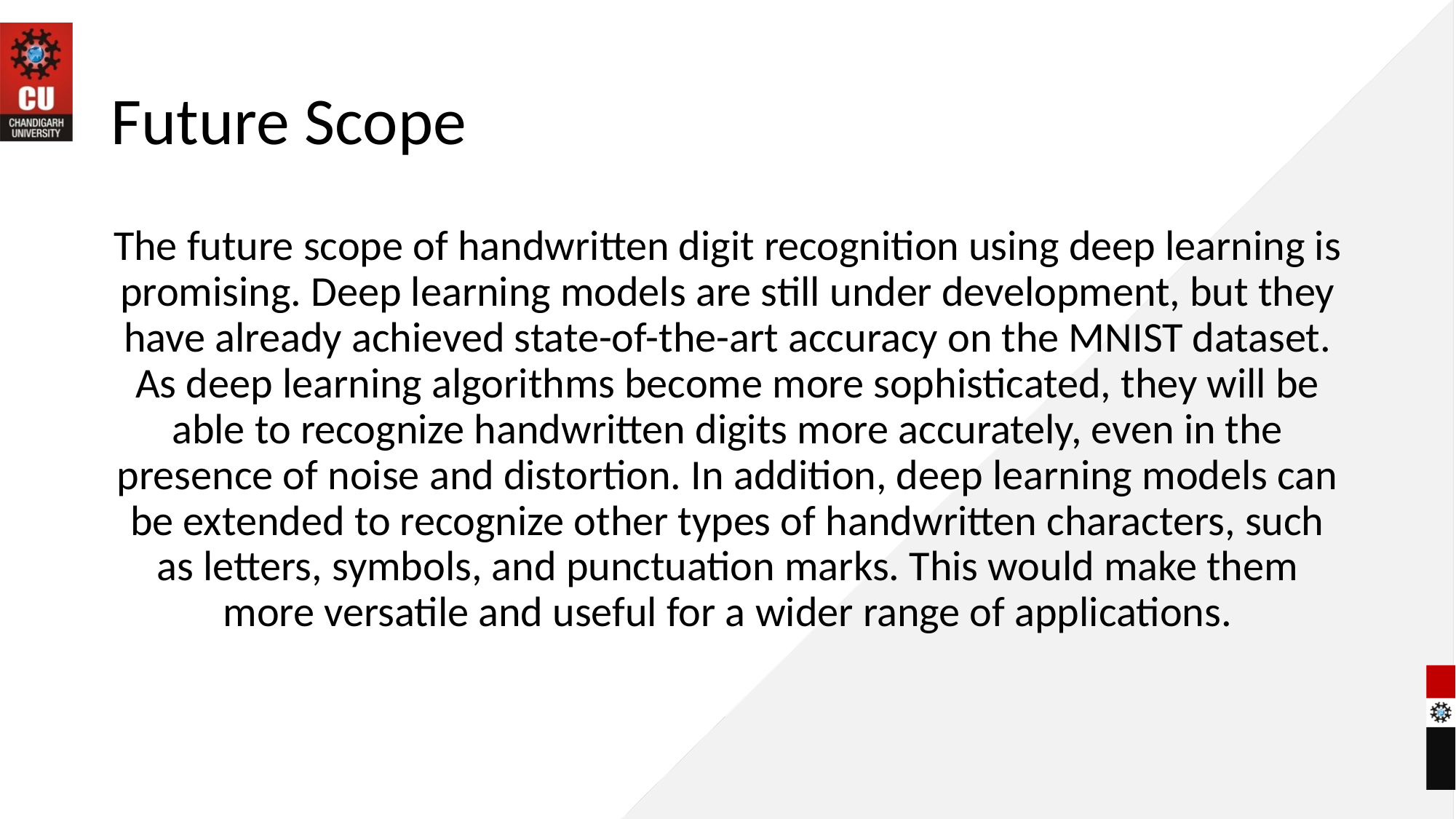

# Future Scope
The future scope of handwritten digit recognition using deep learning is promising. Deep learning models are still under development, but they have already achieved state-of-the-art accuracy on the MNIST dataset. As deep learning algorithms become more sophisticated, they will be able to recognize handwritten digits more accurately, even in the presence of noise and distortion. In addition, deep learning models can be extended to recognize other types of handwritten characters, such as letters, symbols, and punctuation marks. This would make them more versatile and useful for a wider range of applications.
15